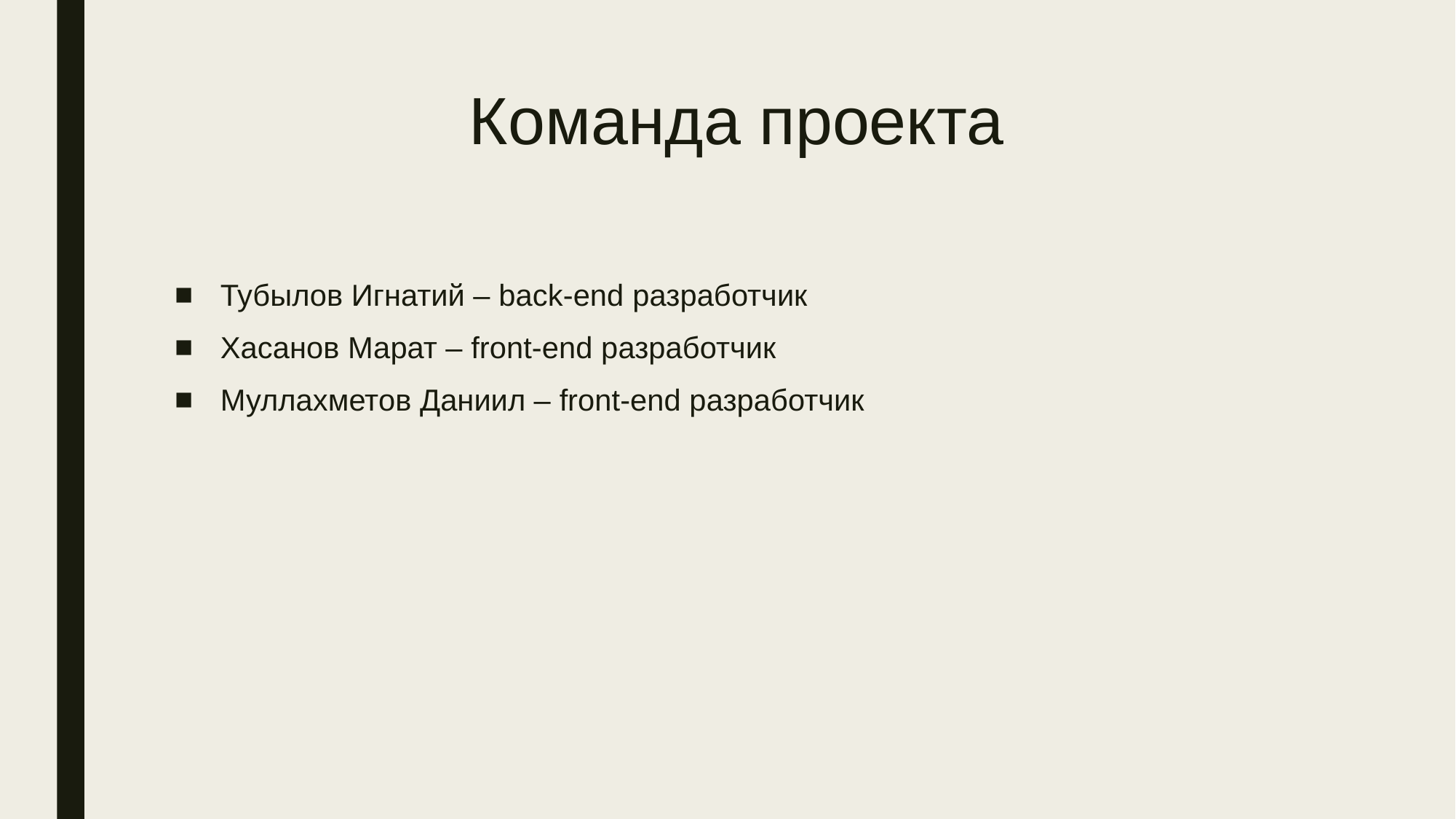

# Команда проекта
Тубылов Игнатий – back-end разработчик
Хасанов Марат – front-end разработчик
Муллахметов Даниил – front-end разработчик